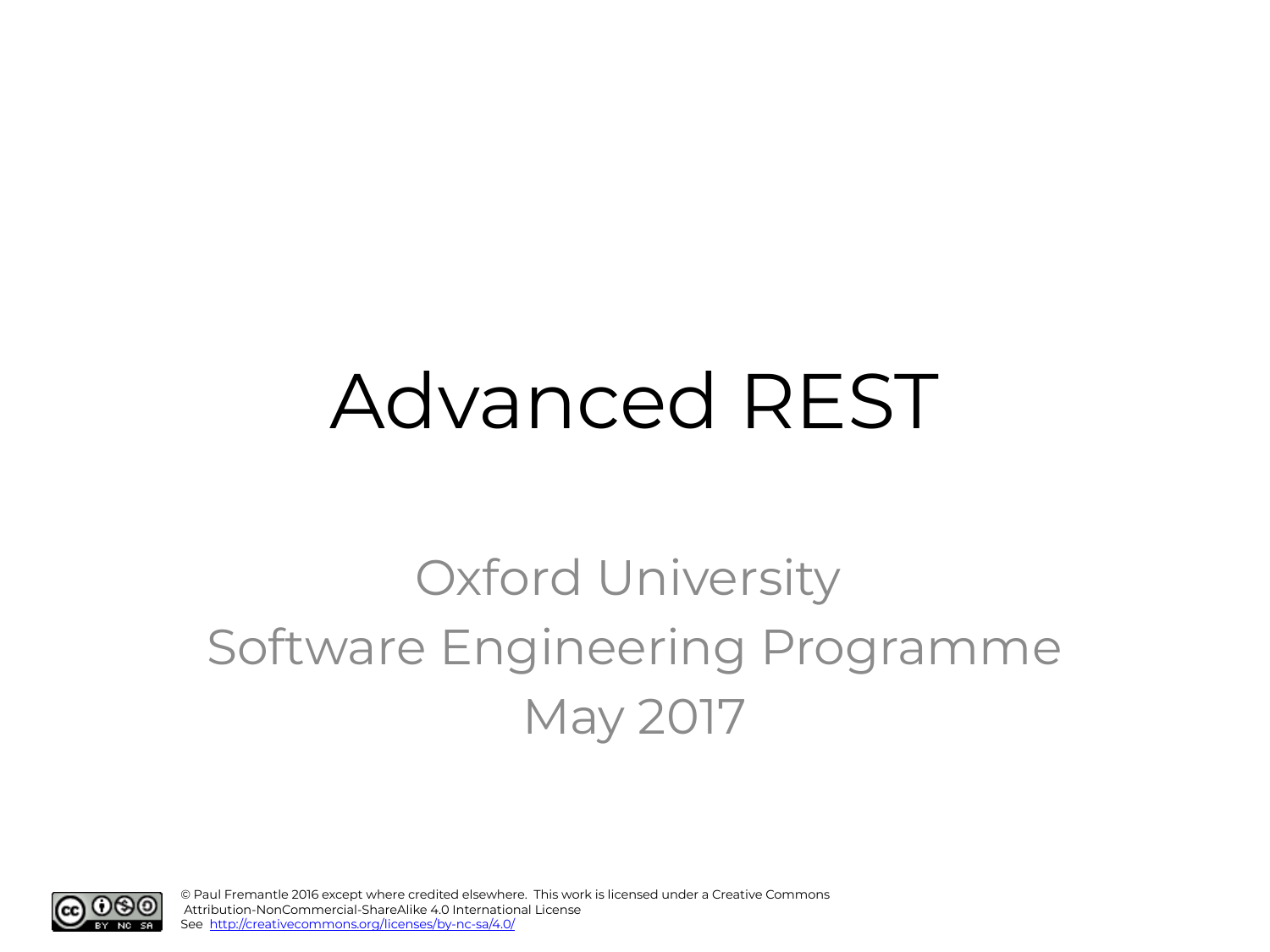

# Advanced REST
Oxford University
Software Engineering Programme
May 2017